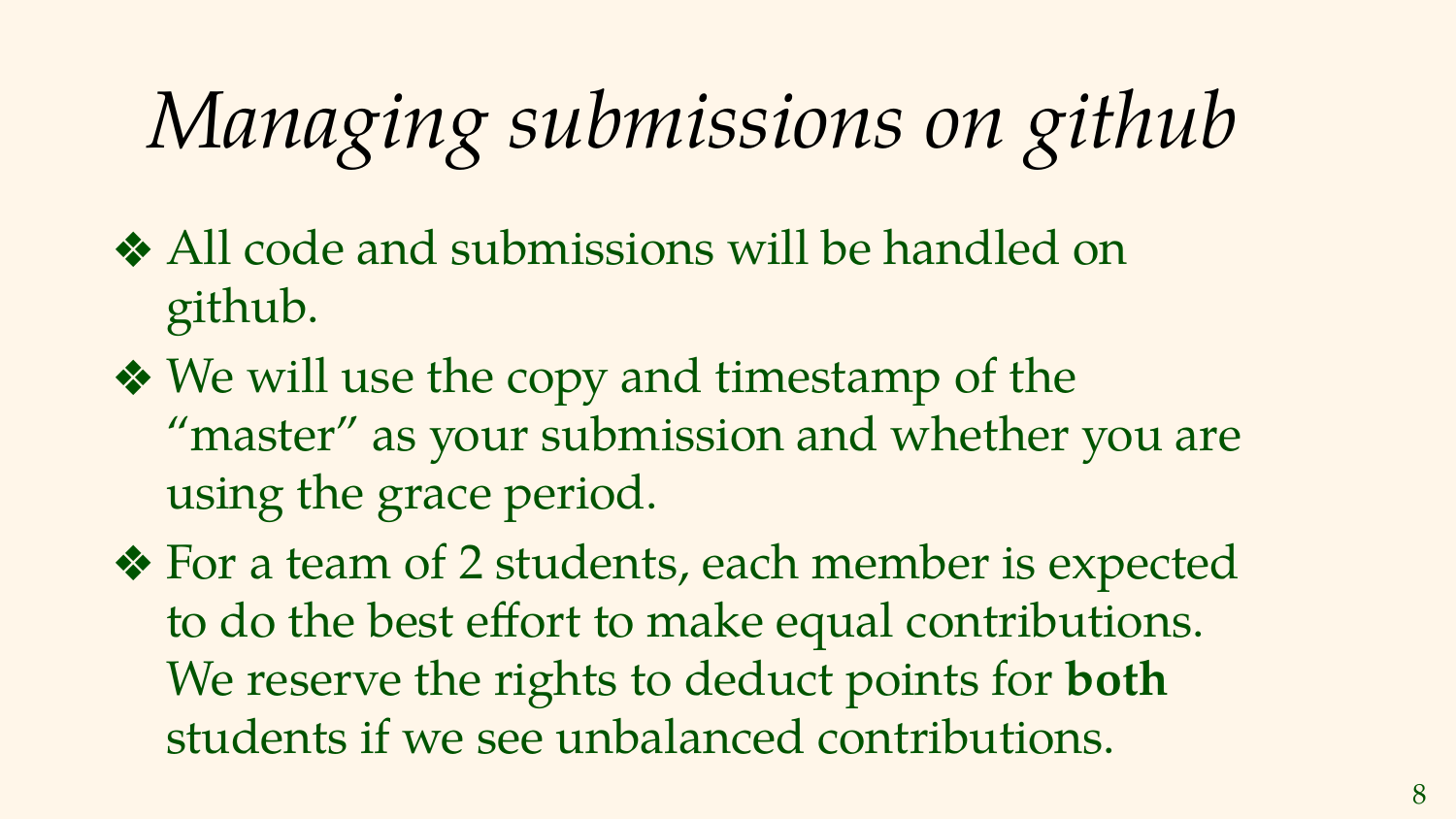

# Managing submissions on github
All code and submissions will be handled on github.
We will use the copy and timestamp of the “master” as your submission and whether you are using the grace period.
For a team of 2 students, each member is expected to do the best effort to make equal contributions. We reserve the rights to deduct points for both students if we see unbalanced contributions.